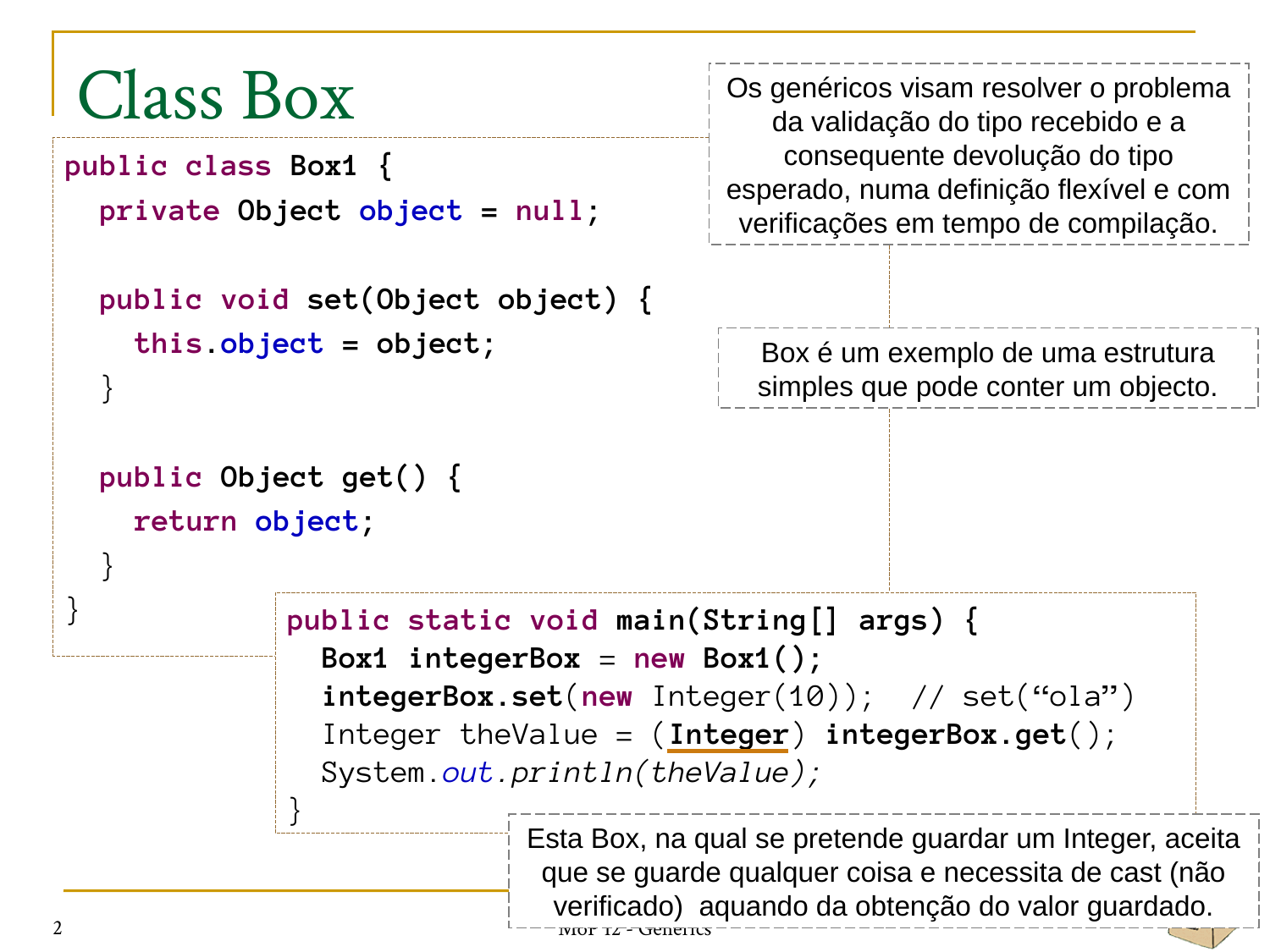

# Class Box
Os genéricos visam resolver o problema da validação do tipo recebido e a consequente devolução do tipo esperado, numa definição flexível e com verificações em tempo de compilação.
public class Box1 {
  private Object object = null;

  public void set(Object object) {
    this.object = object;
  }

  public Object get() {
    return object;
  }
}
Box é um exemplo de uma estrutura simples que pode conter um objecto.
public static void main(String[] args) {
  Box1 integerBox = new Box1();
  integerBox.set(new Integer(10));  // set(“ola”)
  Integer theValue = (Integer) integerBox.get();
  System.out.println(theValue);
}
Esta Box, na qual se pretende guardar um Integer, aceita que se guarde qualquer coisa e necessita de cast (não verificado)  aquando da obtenção do valor guardado.
MoP 12 - Generics